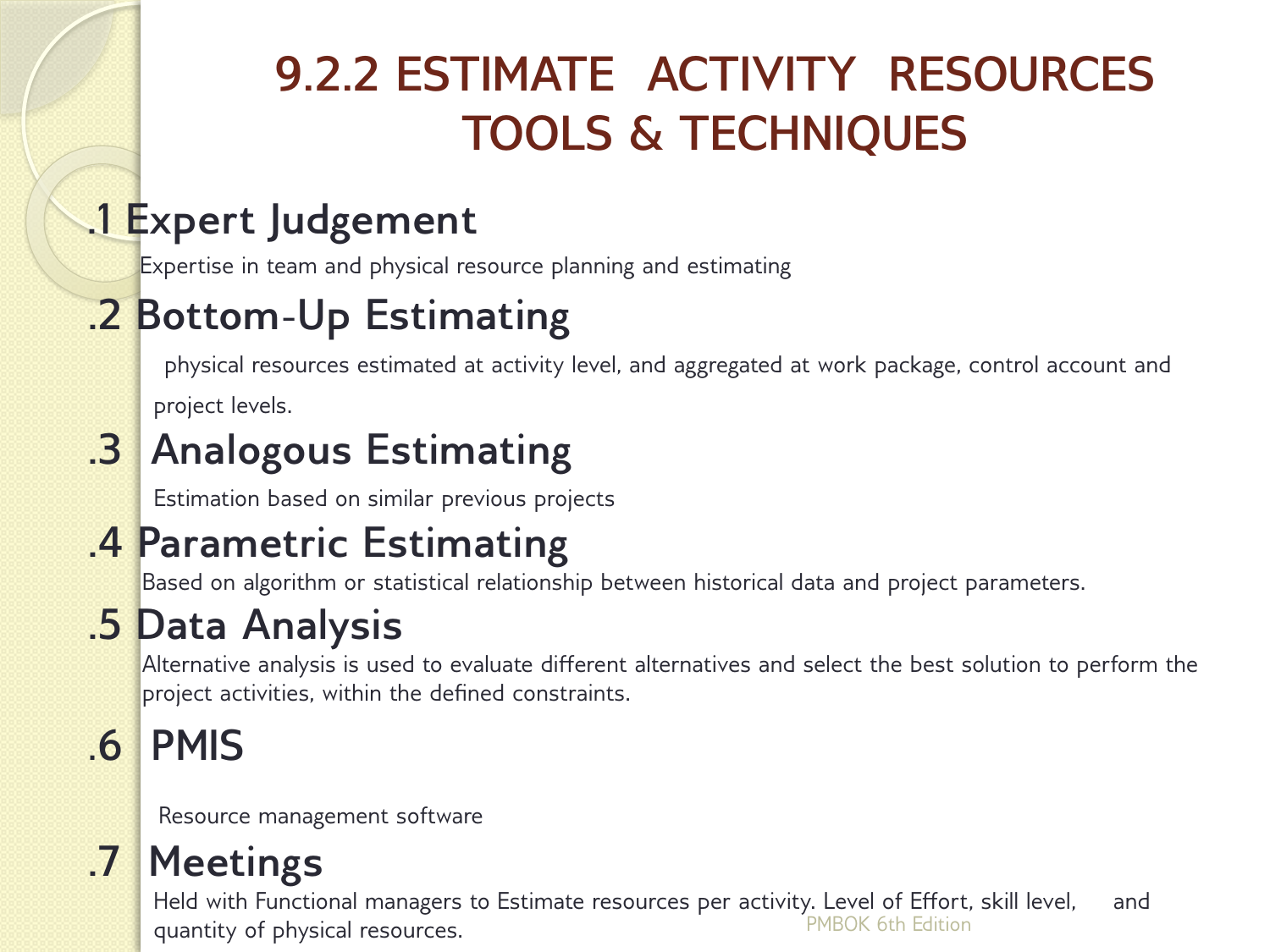

# 9.2.2 ESTIMATE  ACTIVITY  RESOURCES TOOLS & TECHNIQUES
.1 Expert Judgement
 Expertise in team and physical resource planning and estimating
.2 Bottom-Up Estimating
     physical resources estimated at activity level, and aggregated at work package, control account and project levels.
.3  Analogous Estimating
      Estimation based on similar previous projects
.4 Parametric Estimating
Based on algorithm or statistical relationship between historical data and project parameters.
.5 Data Analysis
Alternative analysis is used to evaluate different alternatives and select the best solution to perform the project activities, within the defined constraints.
.6  PMIS
     Resource management software
.7  Meetings
Held with Functional managers to Estimate resources per activity. Level of Effort, skill level,     and quantity of physical resources.
PMBOK 6th Edition